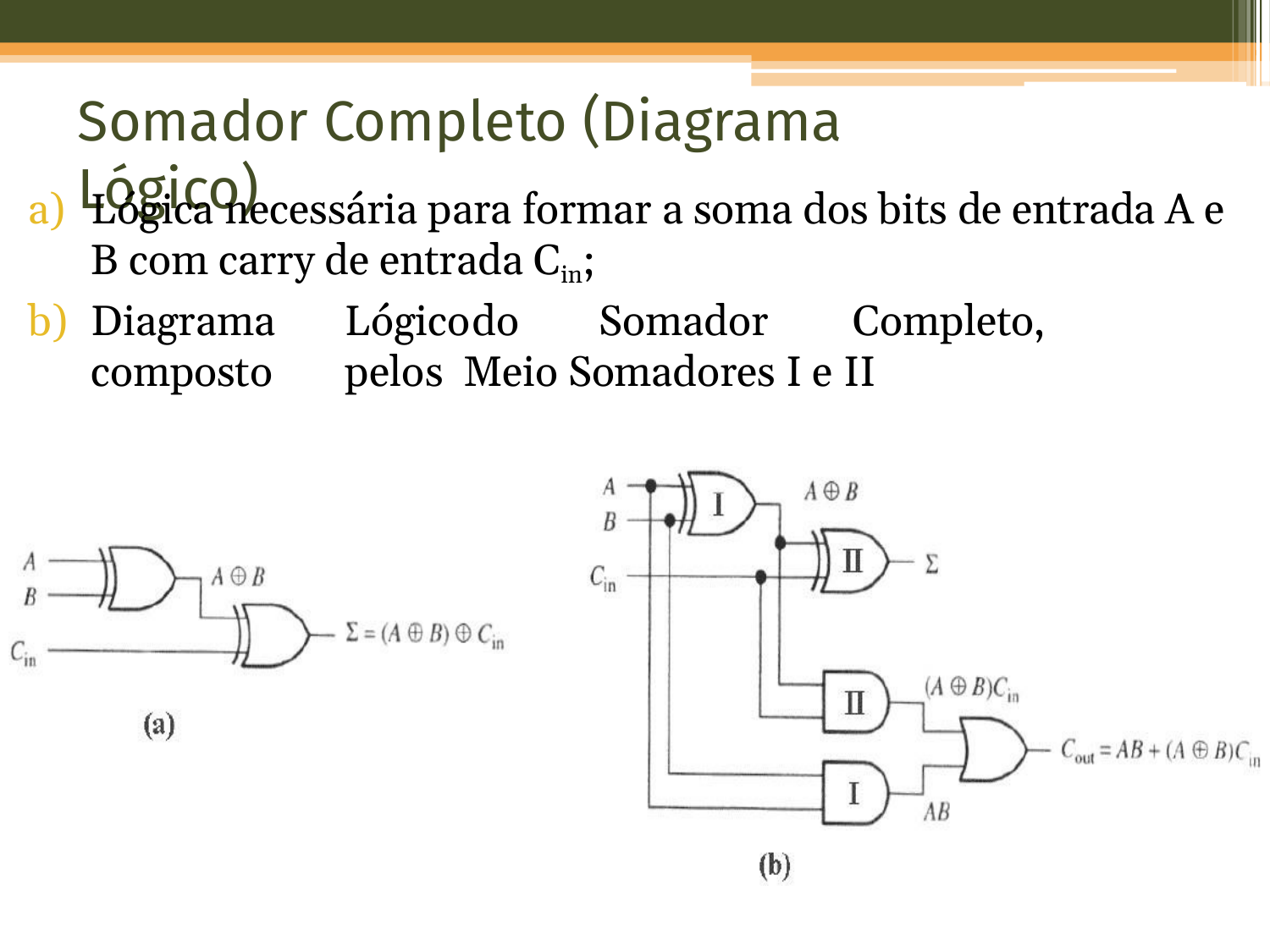

Somador Completo (Diagrama Lógico)
Lógica necessária para formar a soma dos bits de entrada A e  B com carry de entrada Cin;
Diagrama	Lógico	do	Somador	Completo,	composto	pelos  Meio Somadores I e II